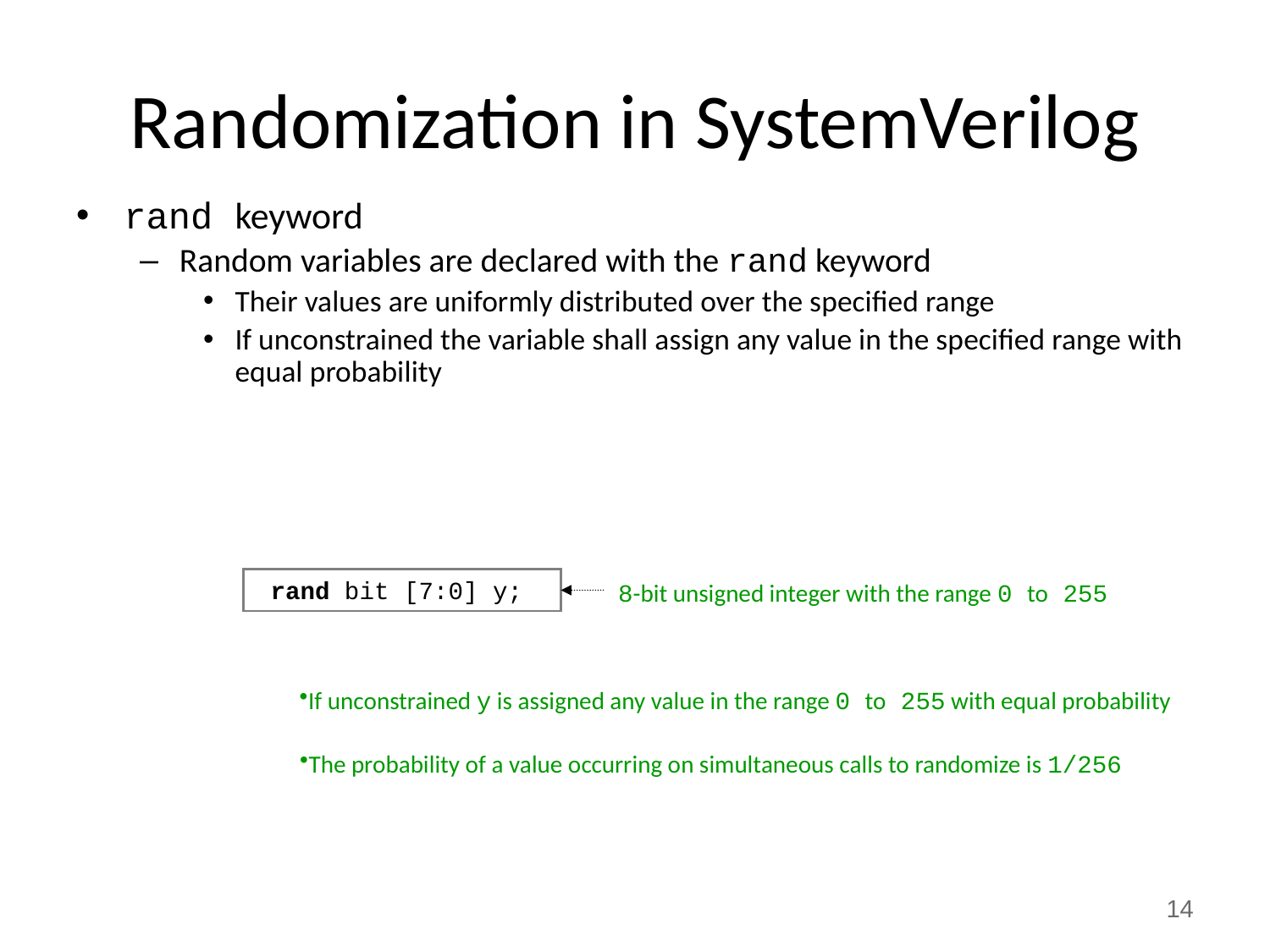

# Randomization in SystemVerilog
rand keyword
Random variables are declared with the rand keyword
Their values are uniformly distributed over the specified range
If unconstrained the variable shall assign any value in the specified range with equal probability

 rand bit [7:0] y;
8-bit unsigned integer with the range 0 to 255

The probability of the same value repeating on successive calls to randomize is 1/256

If unconstrained y is assigned any value in the range 0 to 255 with equal probability
The probability of a value occurring on simultaneous calls to randomize is 1/256
14